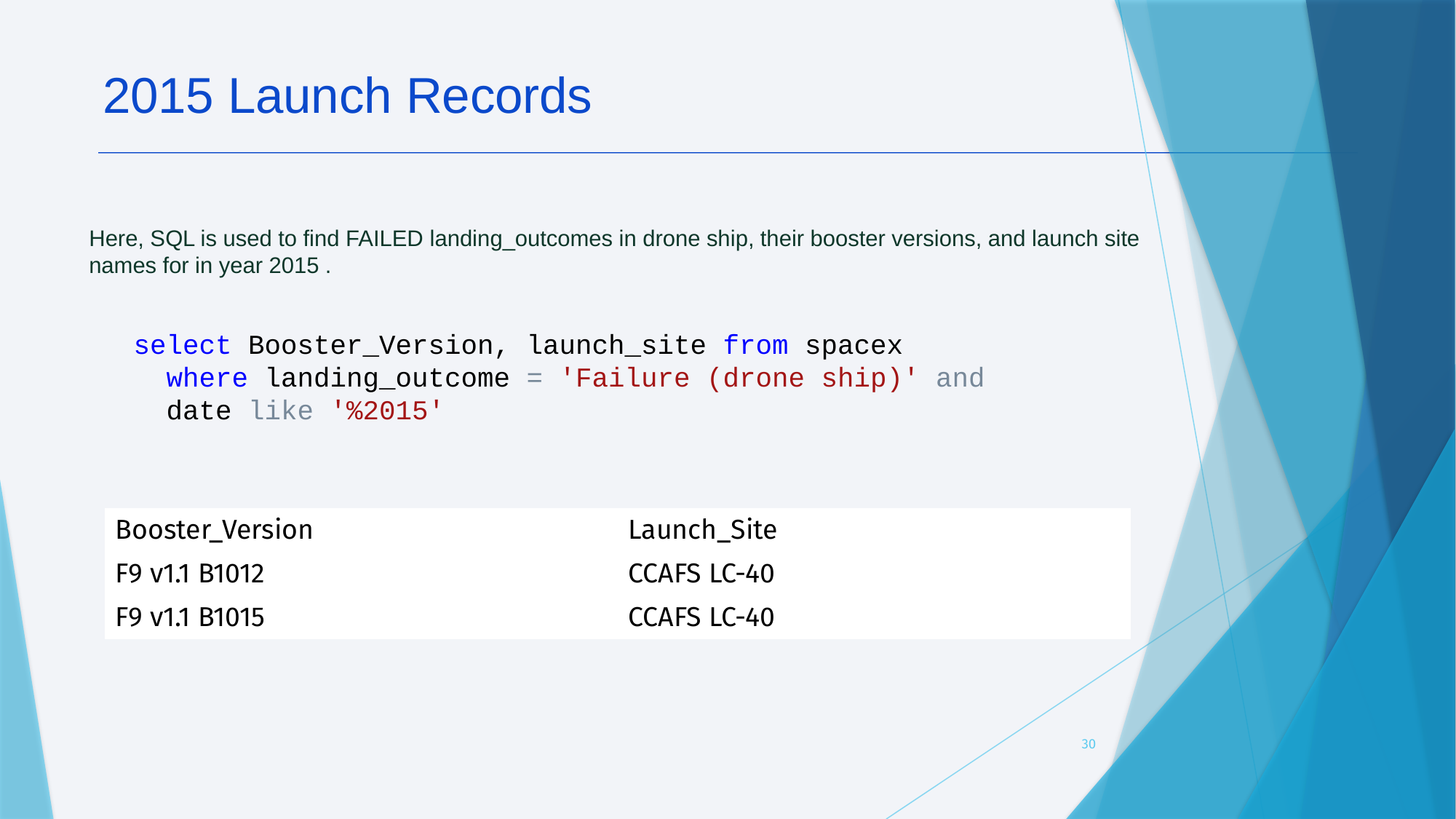

2015 Launch Records
Here, SQL is used to find FAILED landing_outcomes in drone ship, their booster versions, and launch site names for in year 2015 .
select Booster_Version, launch_site from spacex
  where landing_outcome = 'Failure (drone ship)' and
  date like '%2015'
| Booster\_Version | Launch\_Site |
| --- | --- |
| F9 v1.1 B1012 | CCAFS LC-40 |
| F9 v1.1 B1015 | CCAFS LC-40 |
30